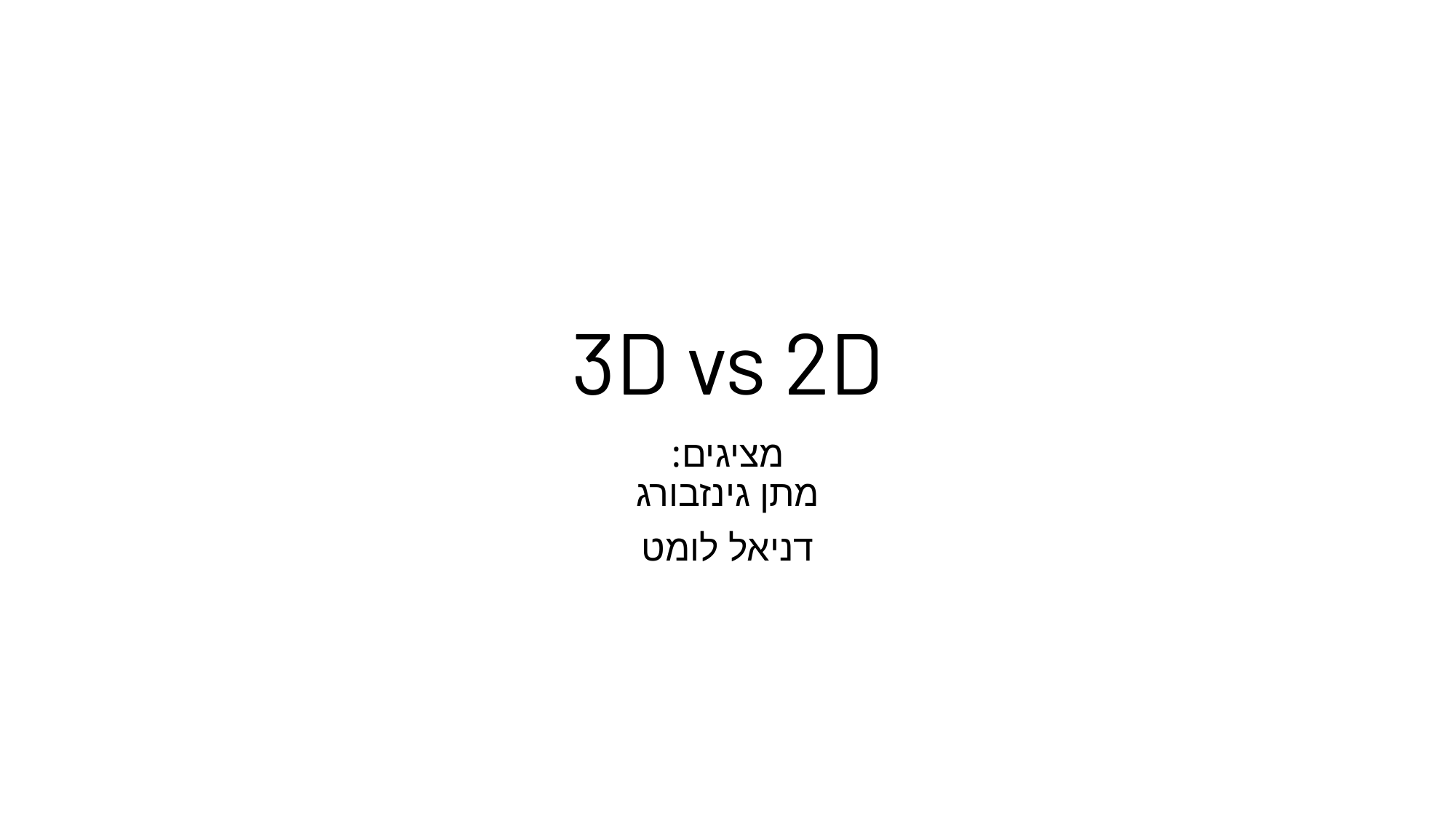

# 3D vs 2D
מציגים:
מתן גינזבורג
דניאל לומט